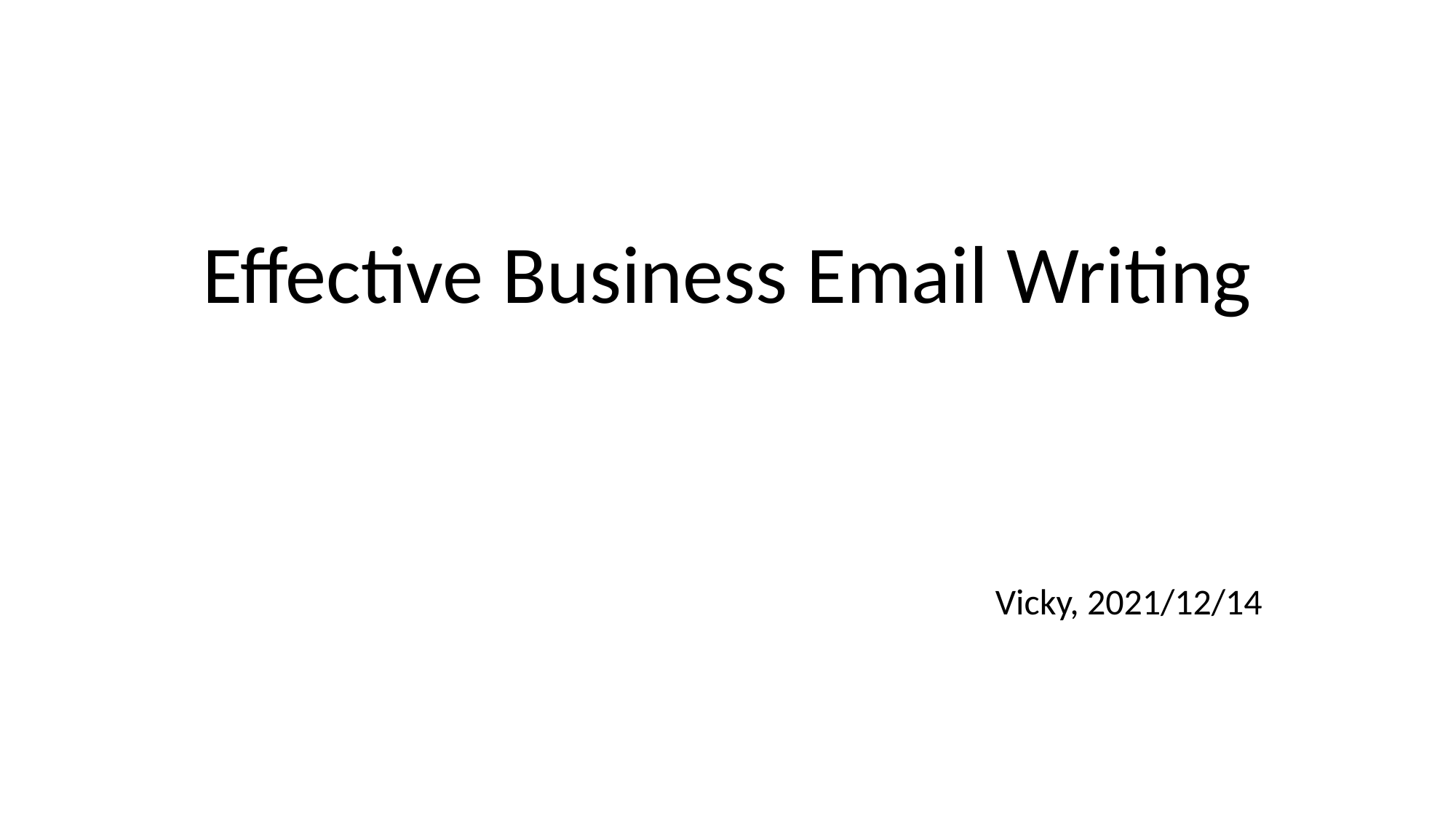

# Effective Business Email Writing
Vicky, 2021/12/14